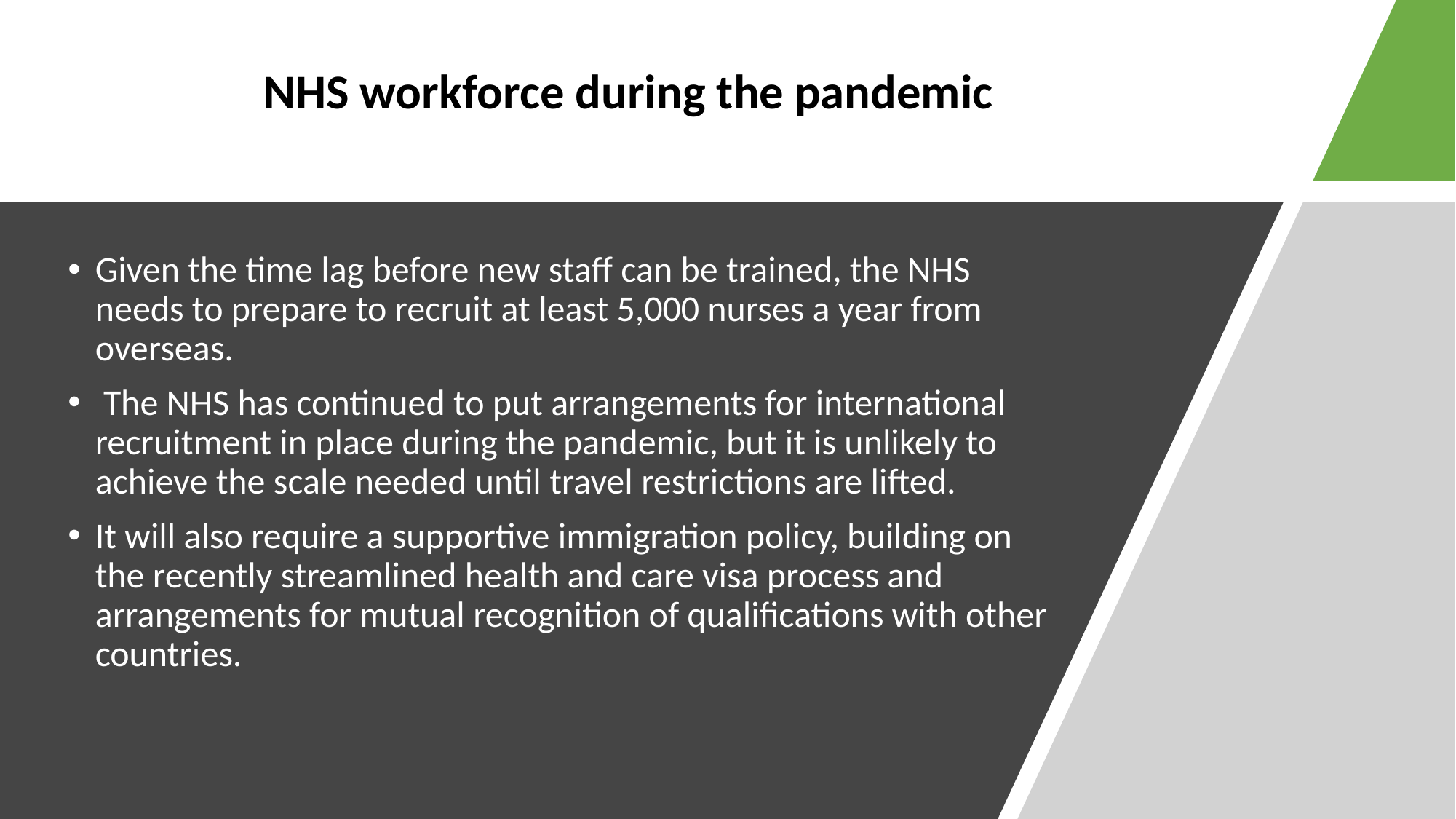

NHS workforce during the pandemic

Given the time lag before new staff can be trained, the NHS needs to prepare to recruit at least 5,000 nurses a year from overseas.
 The NHS has continued to put arrangements for international recruitment in place during the pandemic, but it is unlikely to achieve the scale needed until travel restrictions are lifted.
It will also require a supportive immigration policy, building on the recently streamlined health and care visa process and arrangements for mutual recognition of qualifications with other countries.